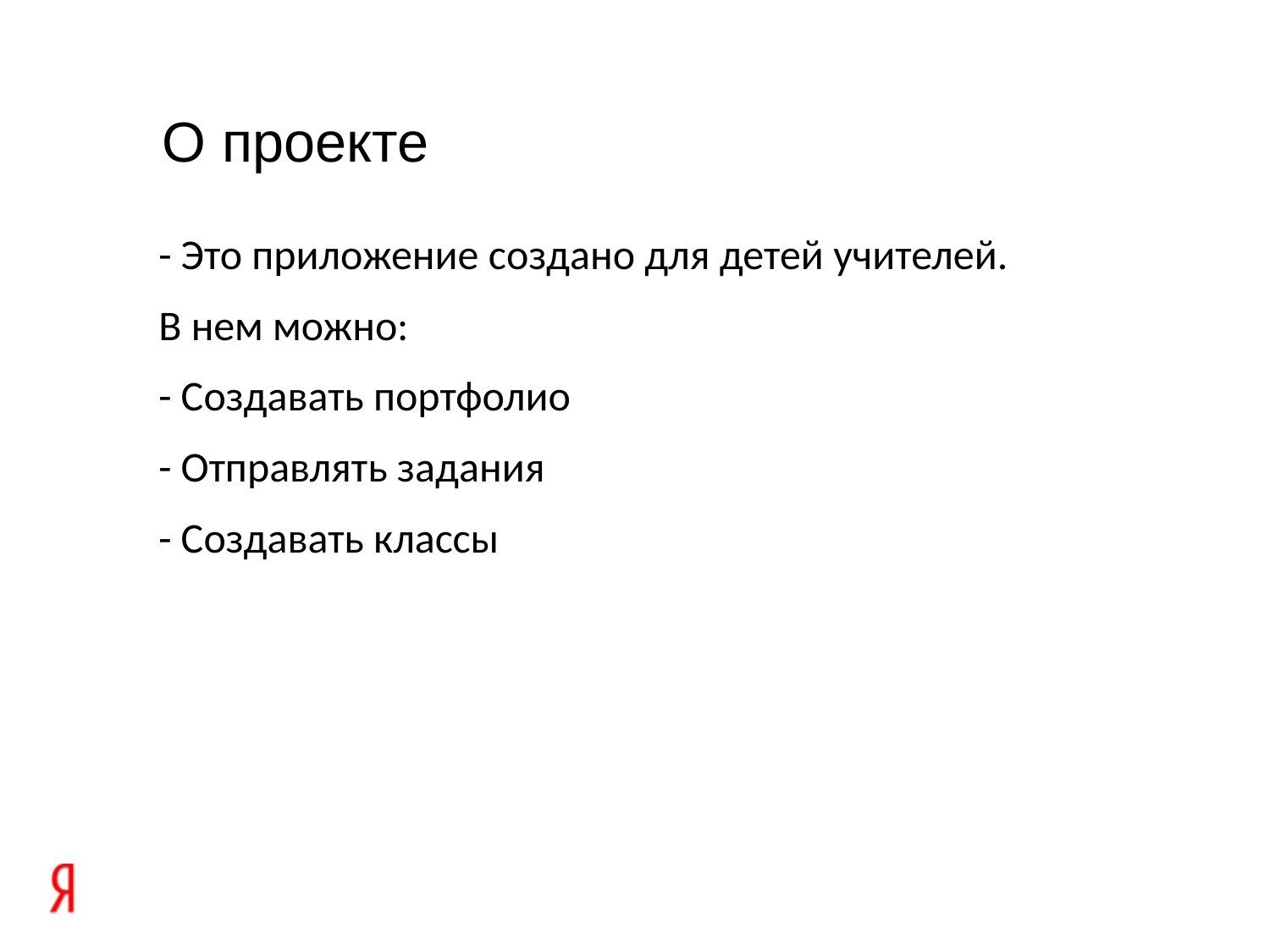

О проекте
- Это приложение создано для детей учителей.
В нем можно:
- Создавать портфолио
- Отправлять задания
- Создавать классы